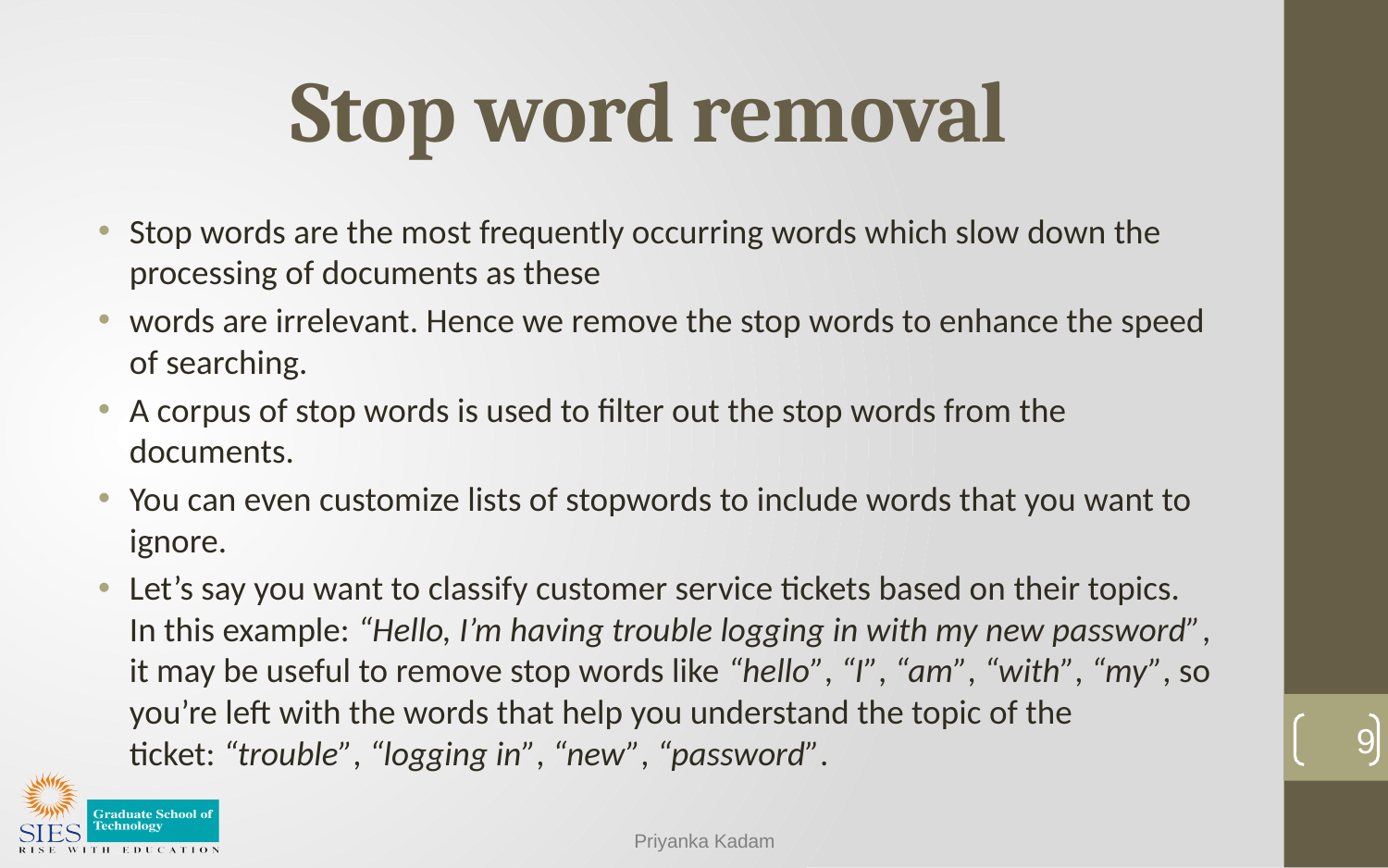

# Stop word removal
Stop words are the most frequently occurring words which slow down the processing of documents as these
words are irrelevant. Hence we remove the stop words to enhance the speed of searching.
A corpus of stop words is used to filter out the stop words from the documents.
You can even customize lists of stopwords to include words that you want to ignore.
Let’s say you want to classify customer service tickets based on their topics. In this example: “Hello, I’m having trouble logging in with my new password”, it may be useful to remove stop words like “hello”, “I”, “am”, “with”, “my”, so you’re left with the words that help you understand the topic of the ticket: “trouble”, “logging in”, “new”, “password”.

9